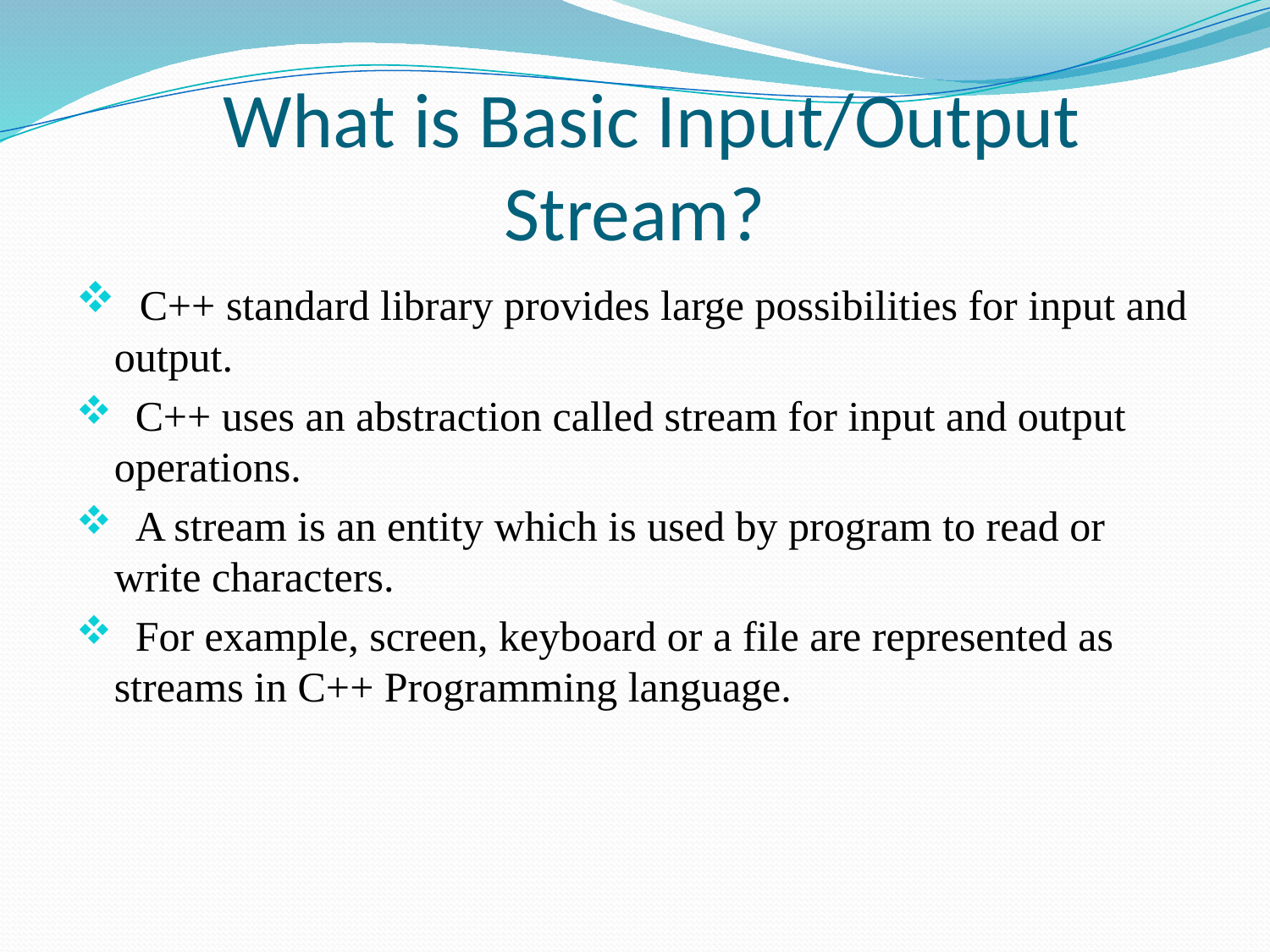

# What is Basic Input/Output Stream?
  C++ standard library provides large possibilities for input and output.
  C++ uses an abstraction called stream for input and output operations.
  A stream is an entity which is used by program to read or write characters.
  For example, screen, keyboard or a file are represented as streams in C++ Programming language.